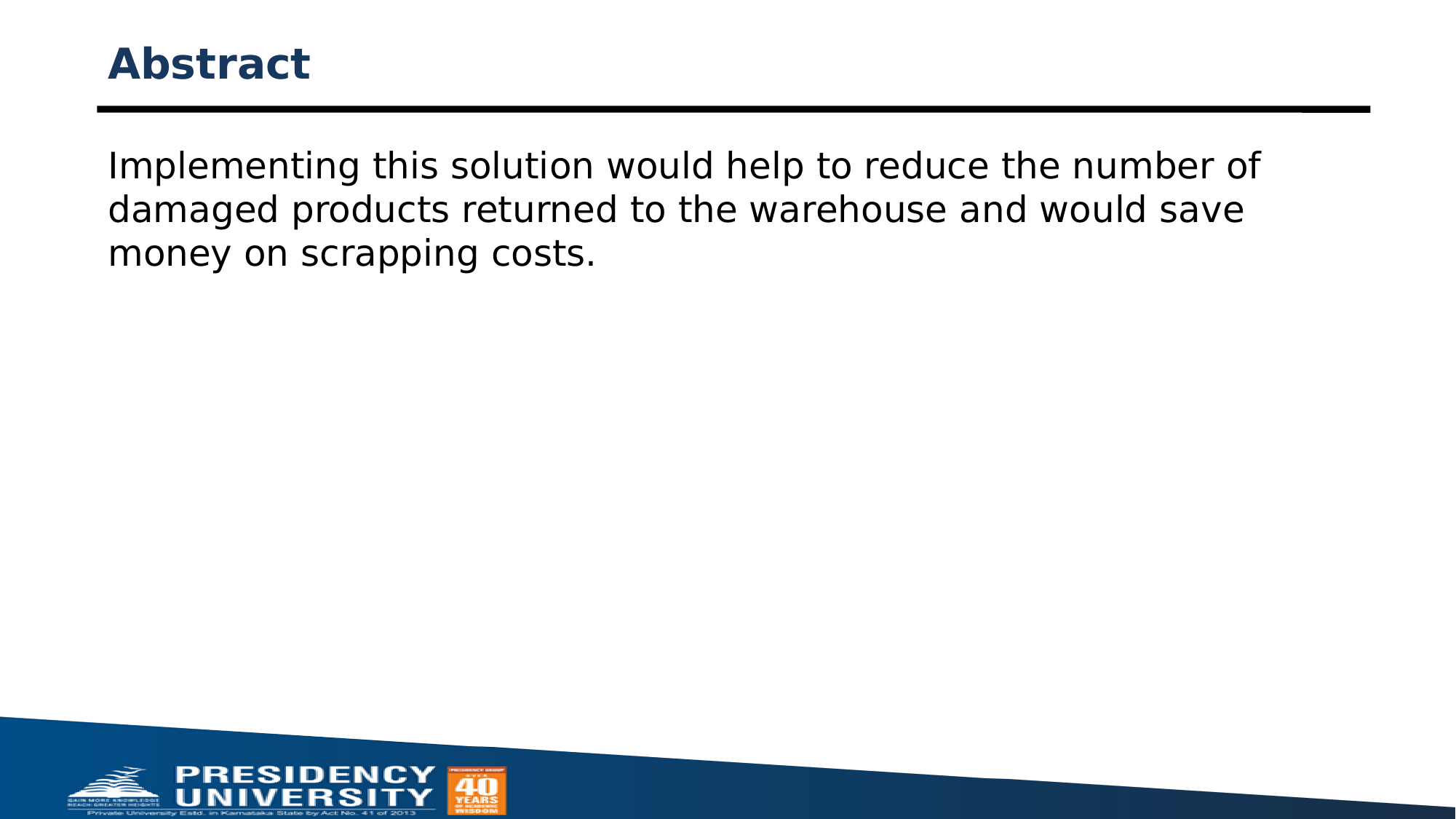

# Abstract
Implementing this solution would help to reduce the number of damaged products returned to the warehouse and would save money on scrapping costs.